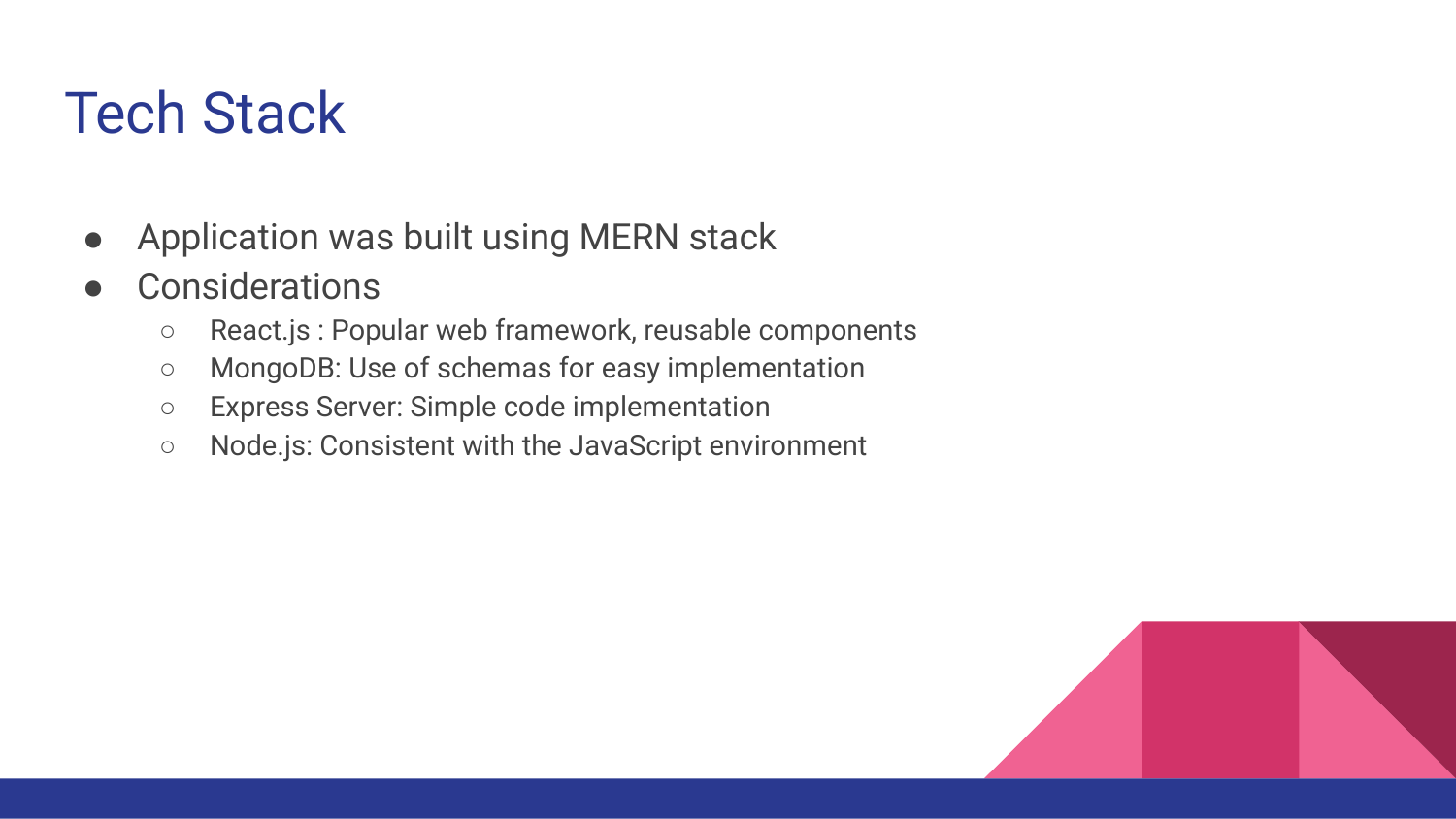

# Tech Stack
Application was built using MERN stack
Considerations
React.js : Popular web framework, reusable components
MongoDB: Use of schemas for easy implementation
Express Server: Simple code implementation
Node.js: Consistent with the JavaScript environment